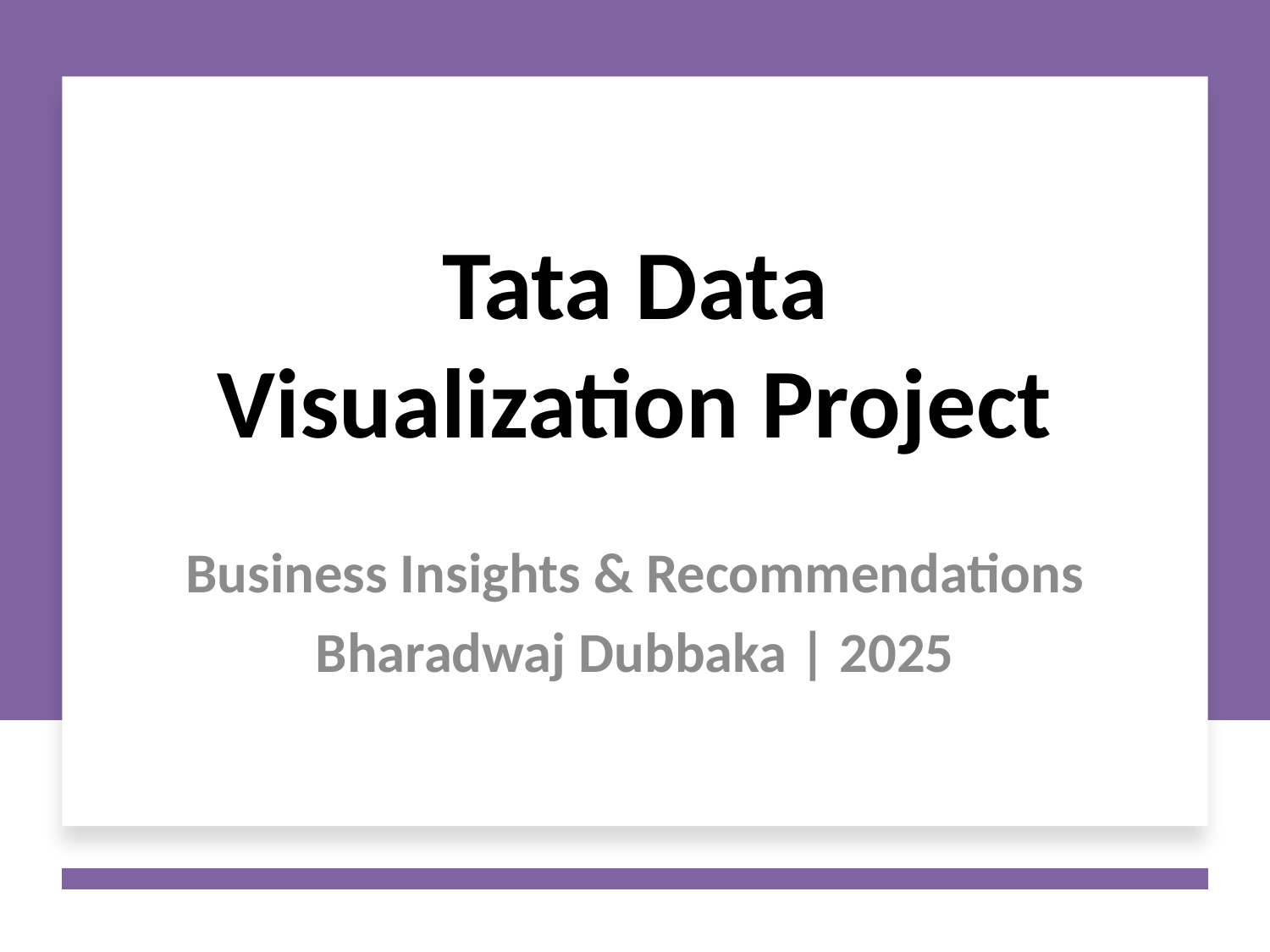

# Tata Data Visualization Project
Business Insights & Recommendations
Bharadwaj Dubbaka | 2025